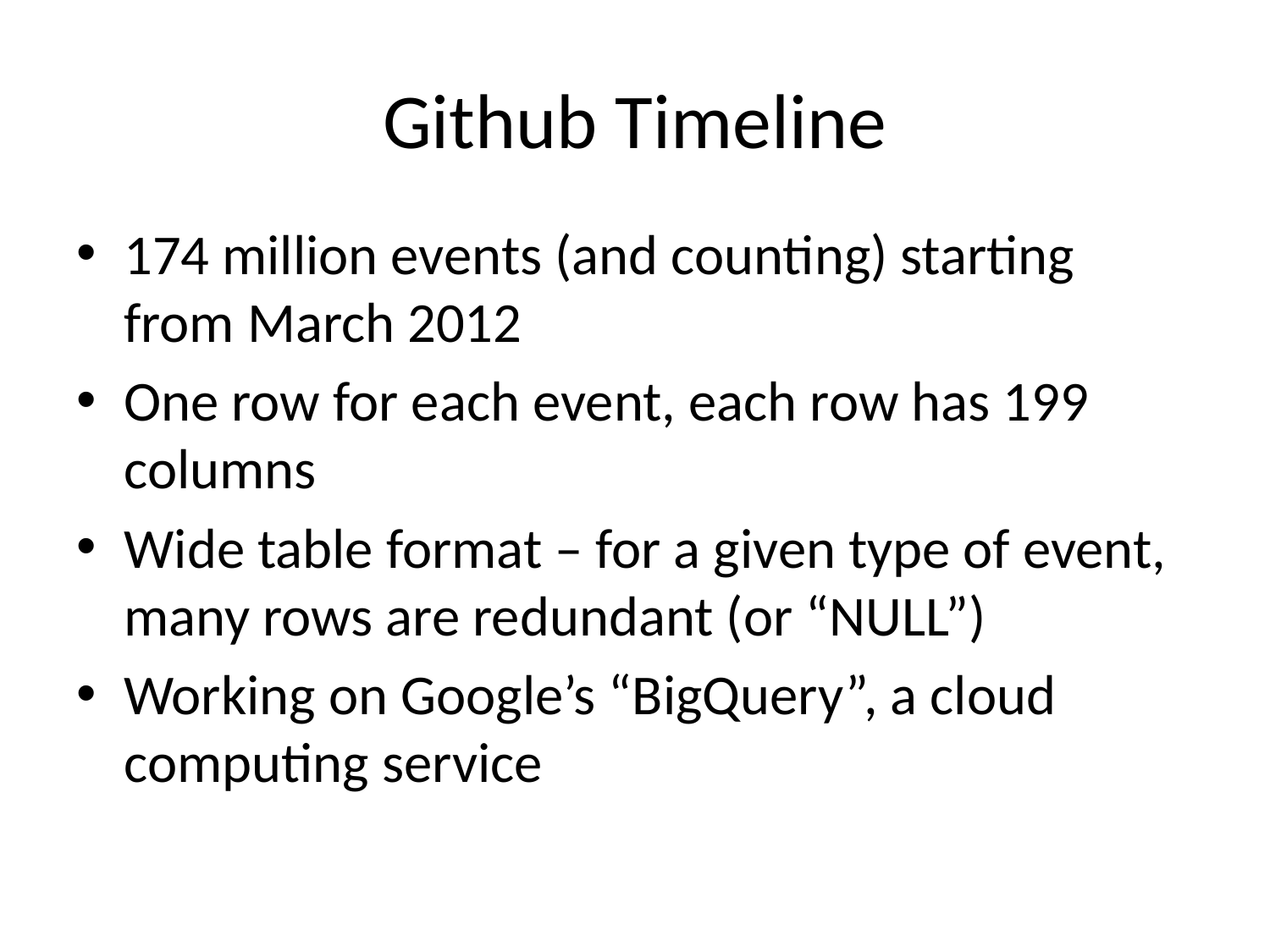

# Github Timeline
174 million events (and counting) starting from March 2012
One row for each event, each row has 199 columns
Wide table format – for a given type of event, many rows are redundant (or “NULL”)
Working on Google’s “BigQuery”, a cloud computing service